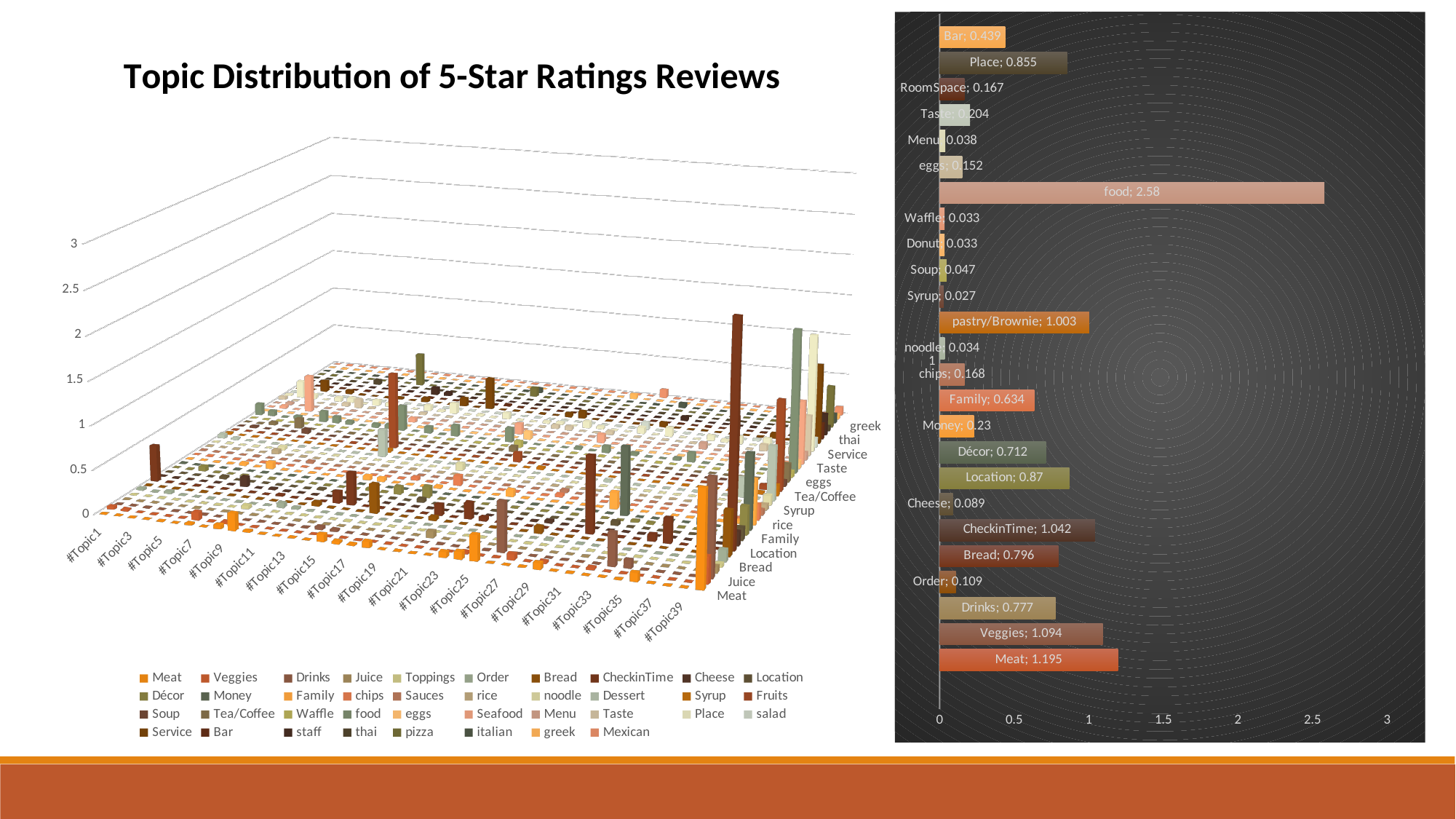

### Chart

| Category | Topics | Meat | Veggies | Drinks | Order | Bread | CheckinTime | Cheese | Location | Décor | Money | Family | chips | noodle | pastry/Brownie | Syrup | Soup | Donut | Waffle | food | eggs | Menu | Taste | RoomSpace | Place | Bar |
|---|---|---|---|---|---|---|---|---|---|---|---|---|---|---|---|---|---|---|---|---|---|---|---|---|---|---|

[unsupported chart]